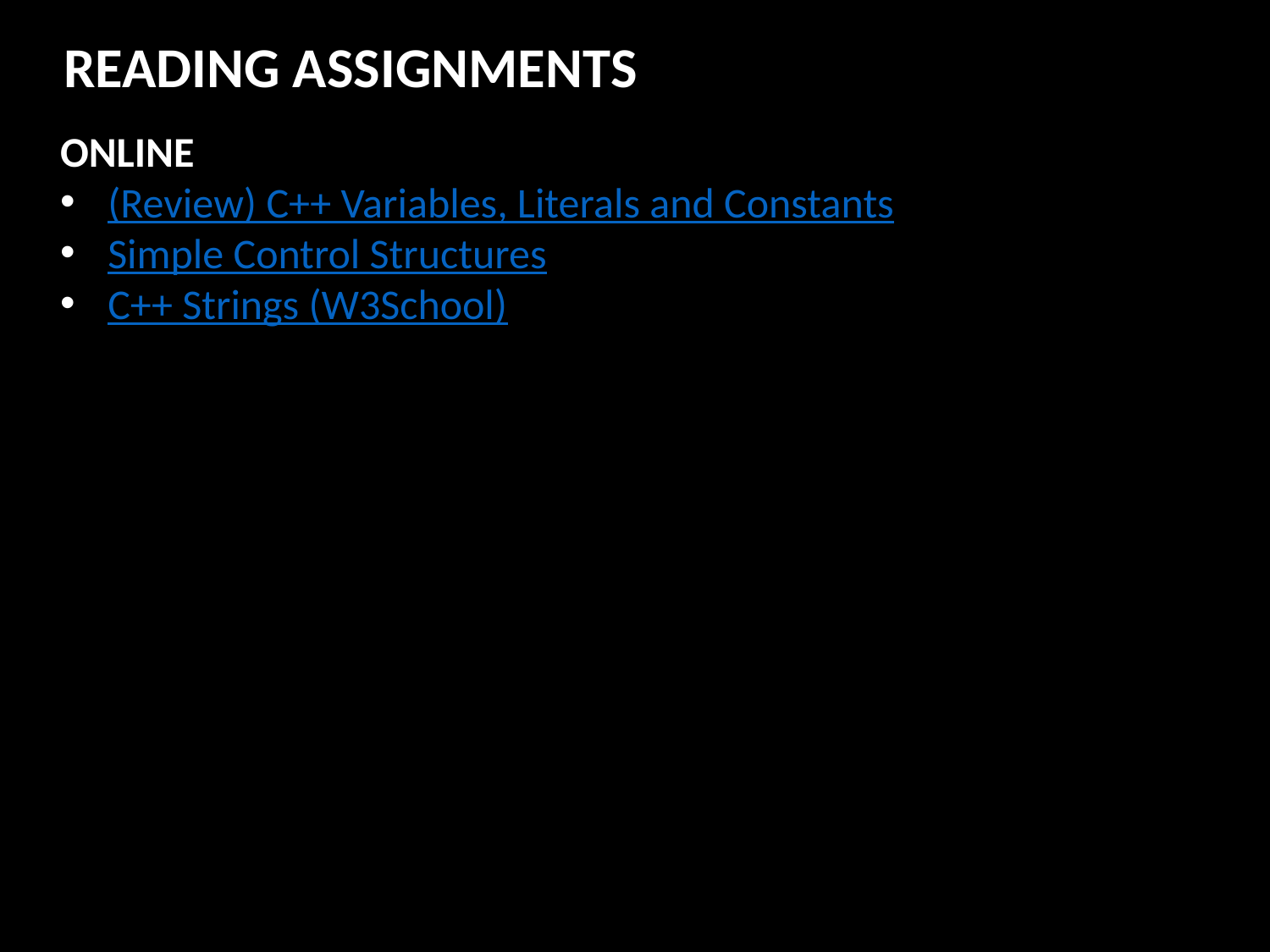

READING ASSIGNMENTS
ONLINE
(Review) C++ Variables, Literals and Constants
Simple Control Structures
C++ Strings (W3School)